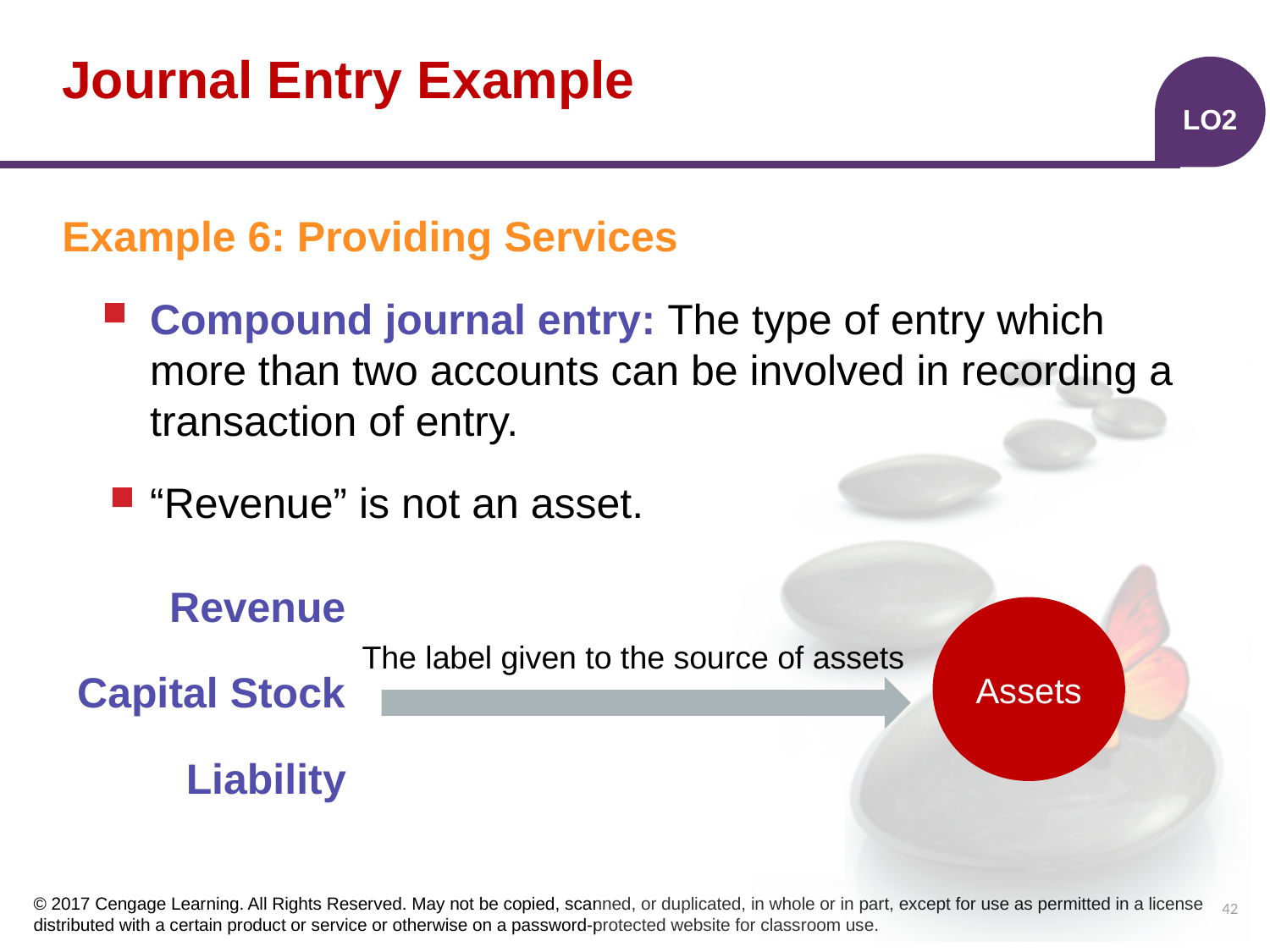

# Journal Entry Example
LO2
Example 6: Providing Services
Compound journal entry: The type of entry which more than two accounts can be involved in recording a transaction of entry.
“Revenue” is not an asset.
Revenue
Assets
The label given to the source of assets
Capital Stock

Liability
42